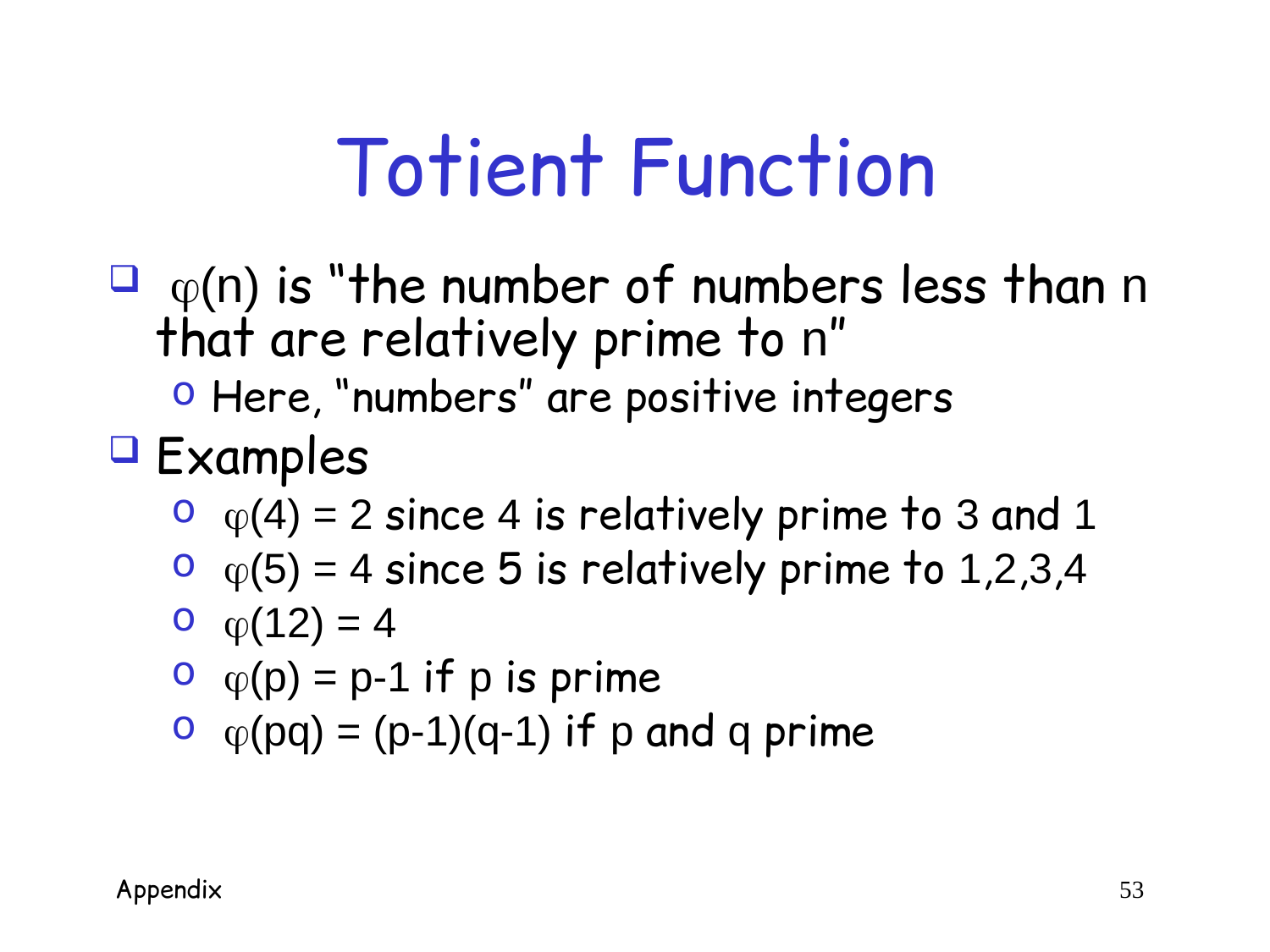

# Totient Function
 ϕ(n) is “the number of numbers less than n that are relatively prime to n”
Here, “numbers” are positive integers
Examples
 ϕ(4) = 2 since 4 is relatively prime to 3 and 1
 ϕ(5) = 4 since 5 is relatively prime to 1,2,3,4
 ϕ(12) = 4
 ϕ(p) = p-1 if p is prime
 ϕ(pq) = (p-1)(q-1) if p and q prime
 Appendix                                                                                                                         53